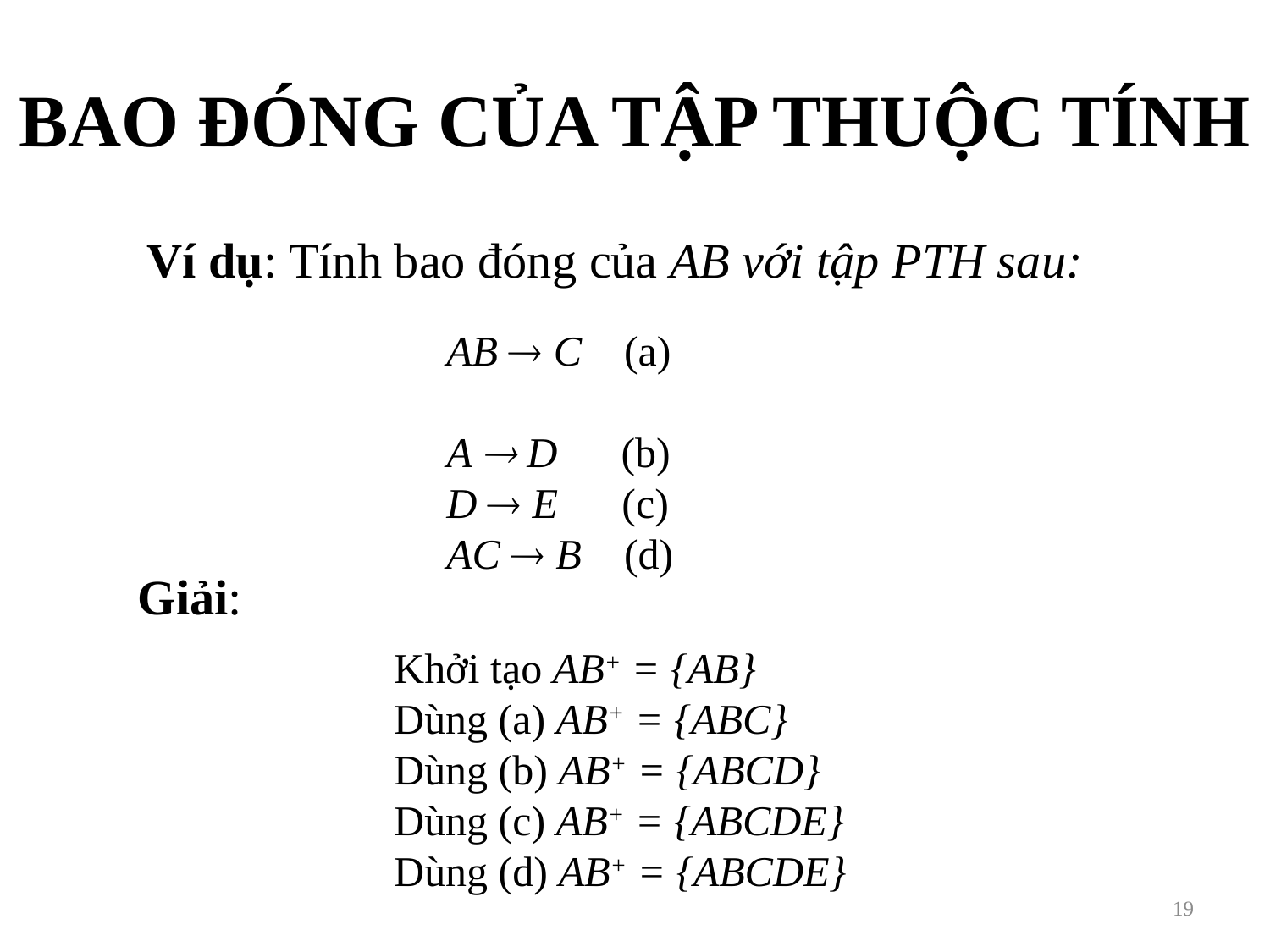

# BAO ĐÓNG CỦA TẬP THUỘC TÍNH
Ví dụ: Tính bao đóng của AB với tập PTH sau:
    AB → C    (a)
    A → D      (b)
    D → E      (c)
    AC → B    (d)
Giải:
Khởi tạo AB+ = {AB}
Dùng (a) AB+ = {ABC}
Dùng (b) AB+ = {ABCD}
Dùng (c) AB+ = {ABCDE}
Dùng (d) AB+ = {ABCDE}
19